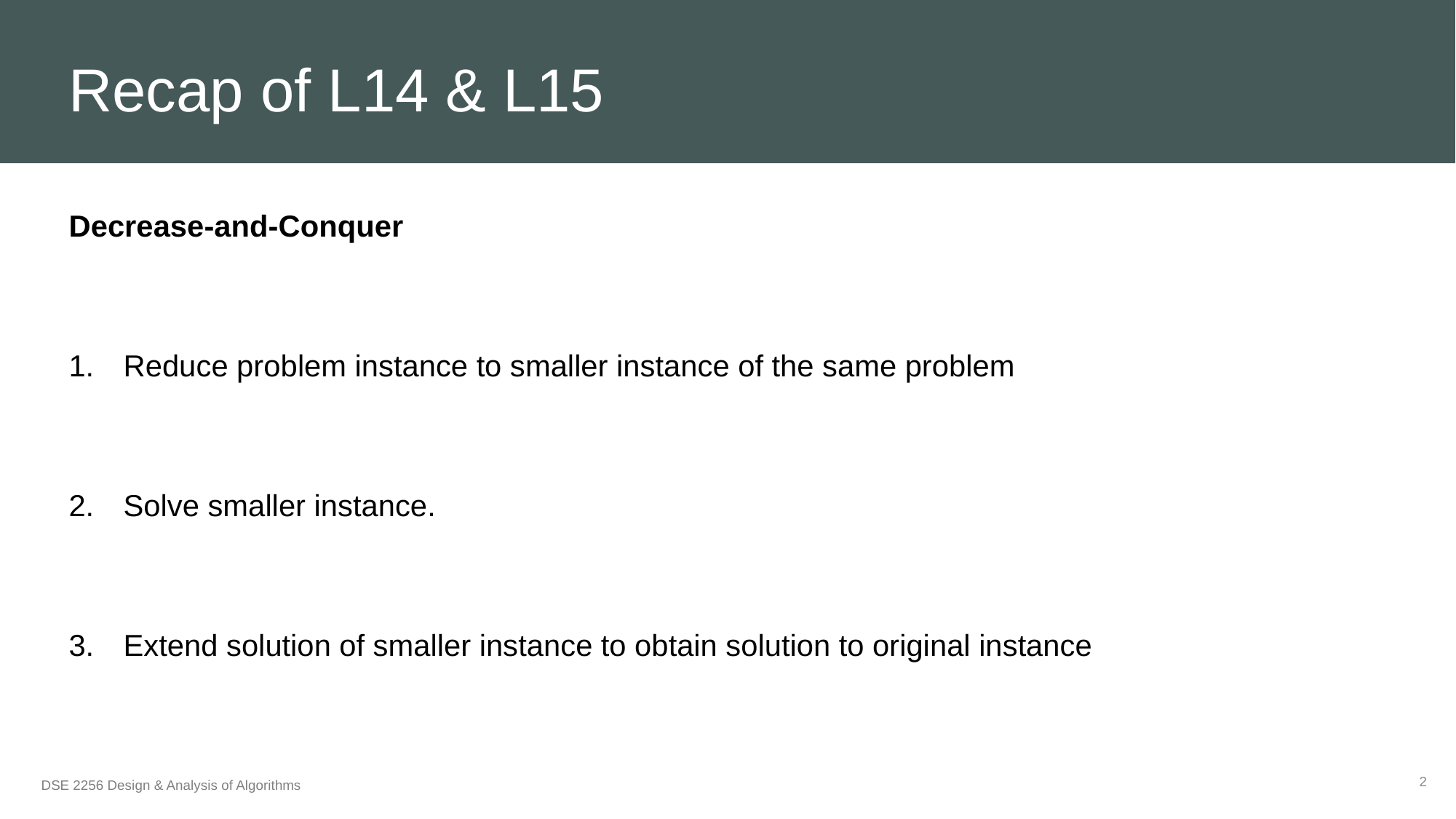

# Recap of L14 & L15
Decrease-and-Conquer

Reduce problem instance to smaller instance of the same problem

Solve smaller instance.

Extend solution of smaller instance to obtain solution to original instance

2
DSE 2256 Design & Analysis of Algorithms